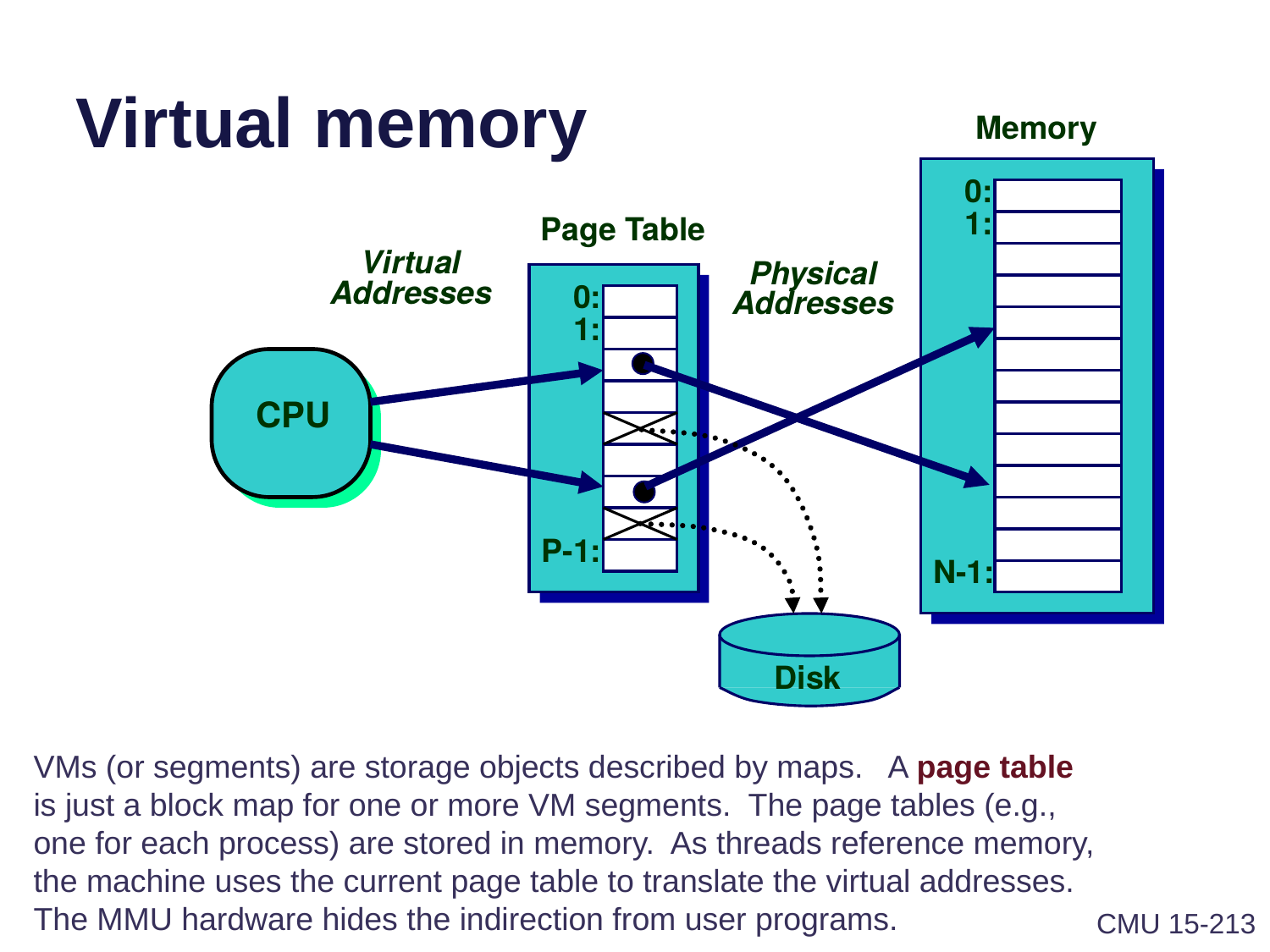

# Virtual memory
Memory

0:

1:
N-1:
Page Table
Virtual
Addresses
Physical
Addresses

0:

1:

CPU

P-1:

Disk
VMs (or segments) are storage objects described by maps.   A page table is just a block map for one or more VM segments.  The page tables (e.g., one for each process) are stored in memory.  As threads reference memory, the machine uses the current page table to translate the virtual addresses. The MMU hardware hides the indirection from user programs.
CMU 15-213